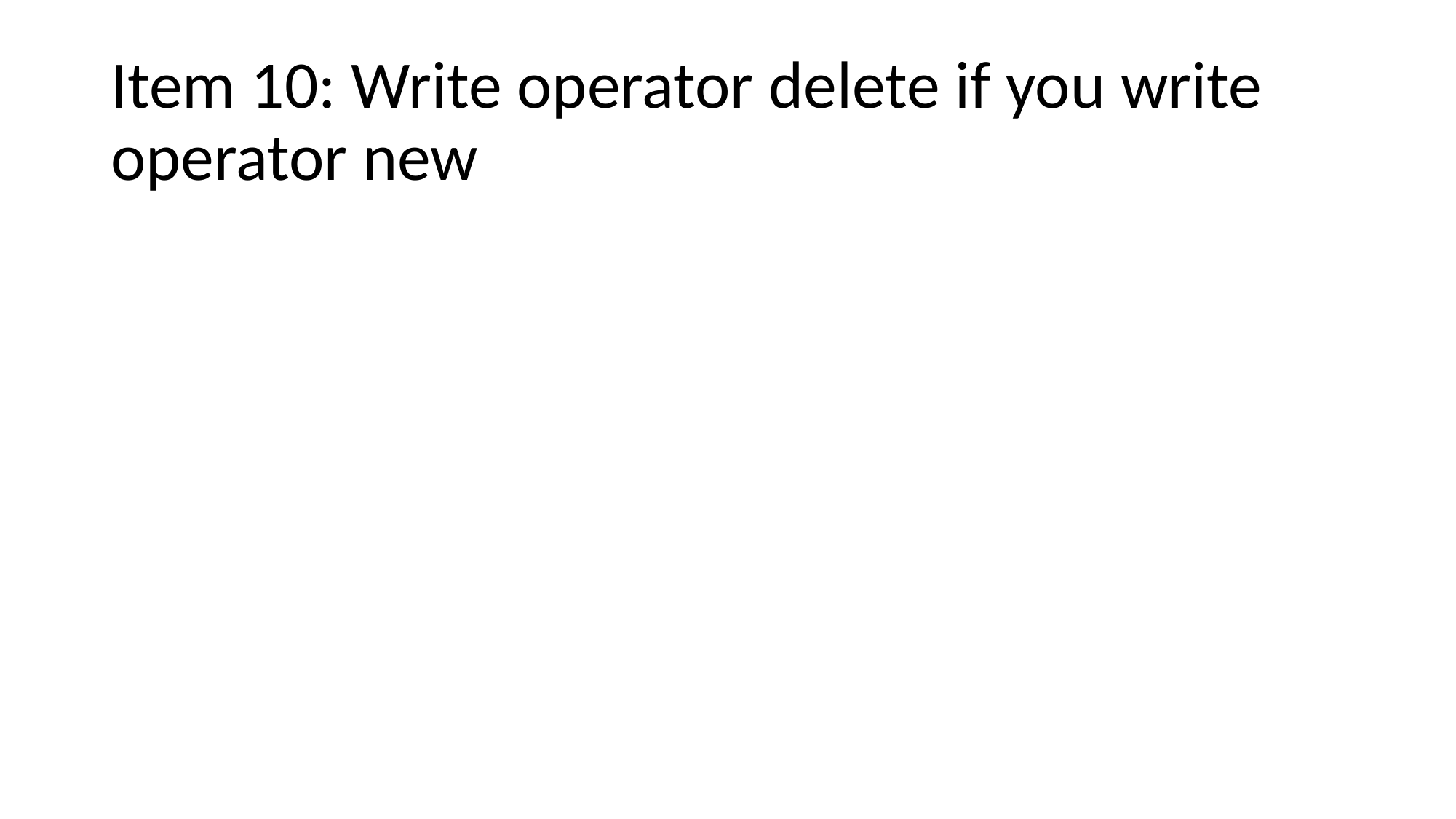

# Item 10: Write operator delete if you write operator new